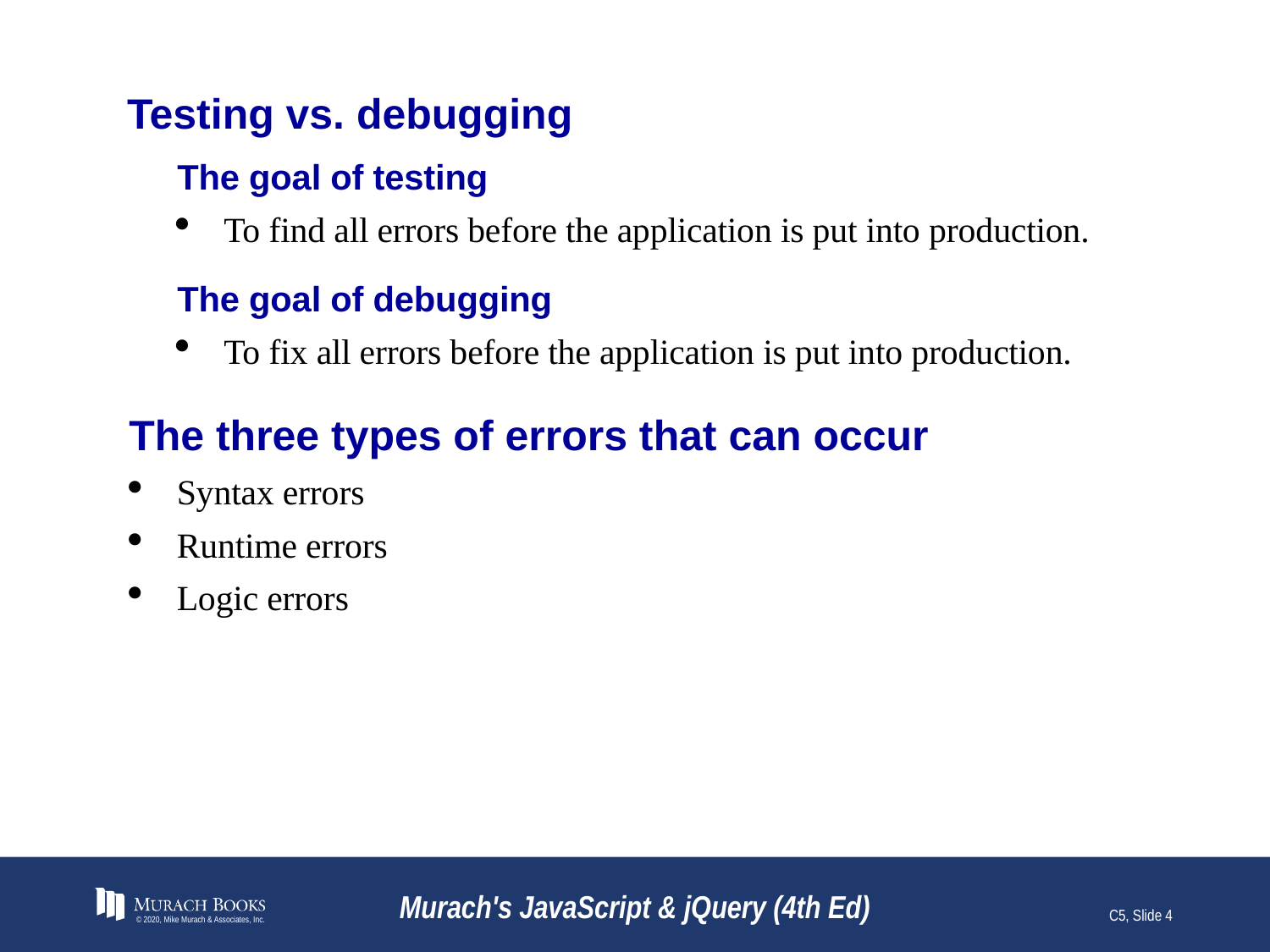

# Testing vs. debugging
The goal of testing
To find all errors before the application is put into production.
The goal of debugging
To fix all errors before the application is put into production.
The three types of errors that can occur
Syntax errors
Runtime errors
Logic errors

© 2020, Mike Murach & Associates, Inc.
Murach's JavaScript & jQuery (4th Ed)

C5, Slide 4